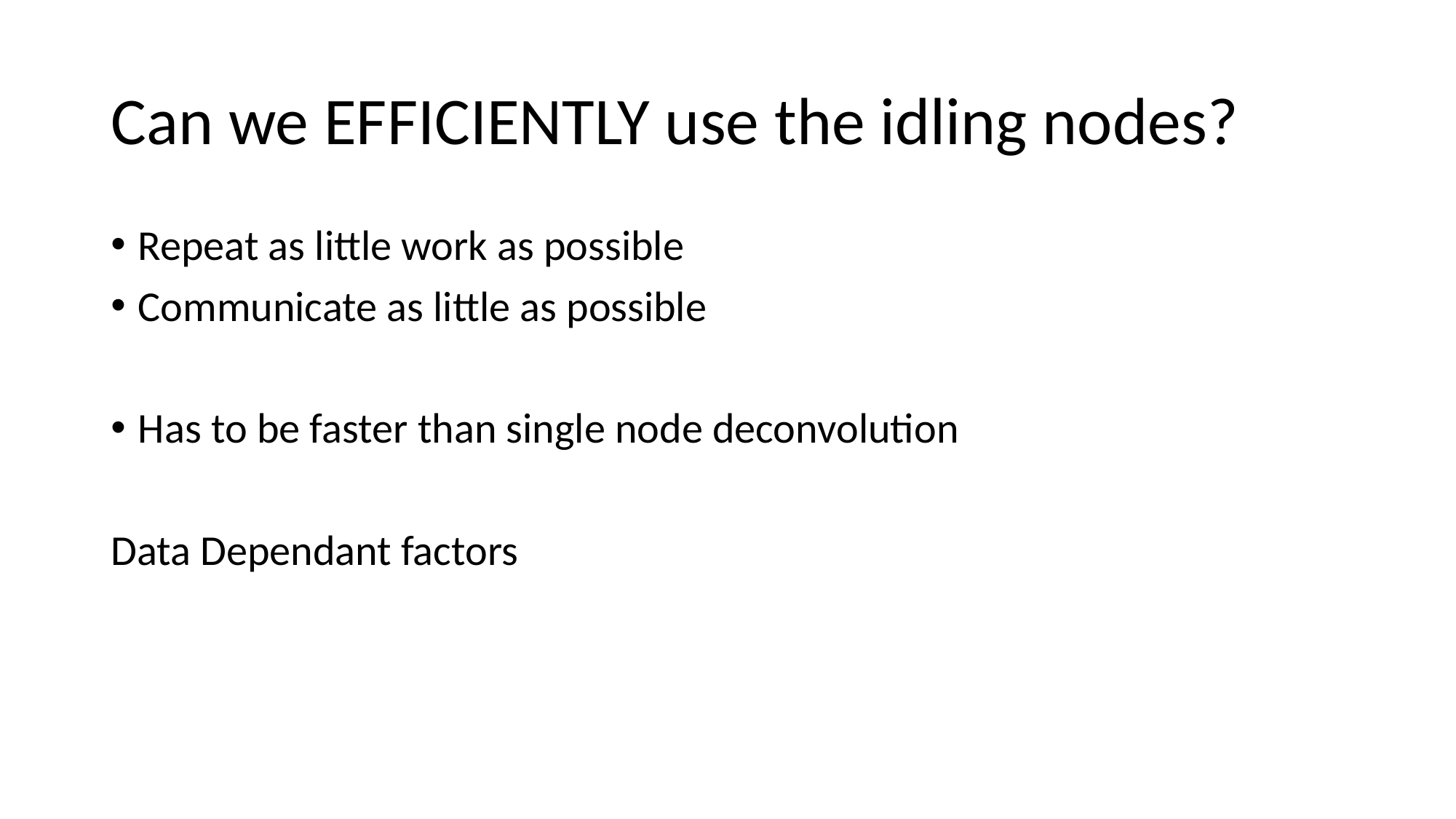

# Can we EFFICIENTLY use the idling nodes?
Repeat as little work as possible
Communicate as little as possible

Has to be faster than single node deconvolution

Data Dependant factors